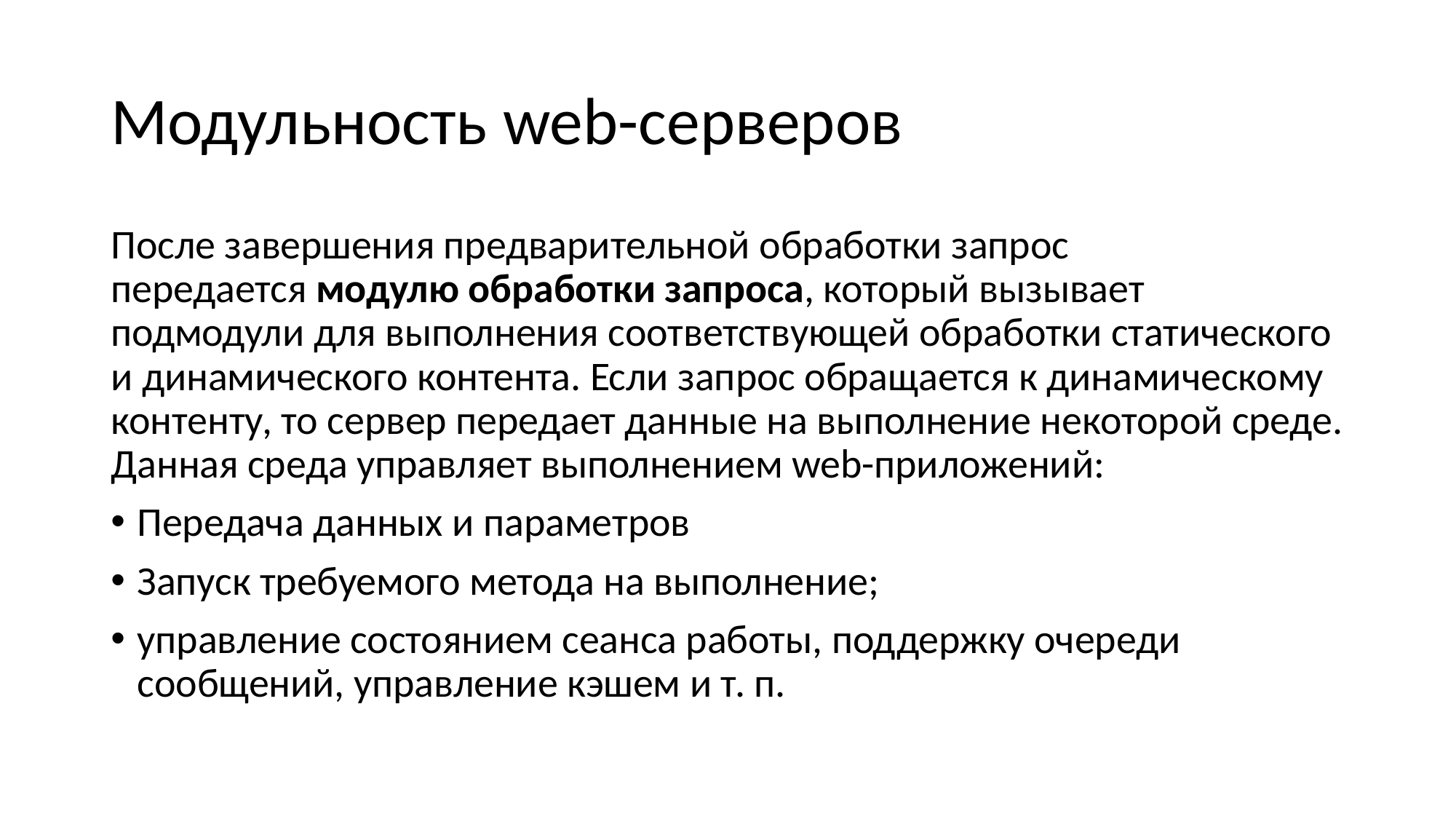

# Модульность web-серверов
После завершения предварительной обработки запрос передается модулю обработки запроса, который вызывает подмодули для выполнения соответствующей обработки статического и динамического контента. Если запрос обращается к динамическому контенту, то сервер передает данные на выполнение некоторой среде.
Данная среда управляет выполнением web-приложений:
Передача данных и параметров
Запуск требуемого метода на выполнение;
управление состоянием сеанса работы, поддержку очереди сообщений, управление кэшем и т. п.